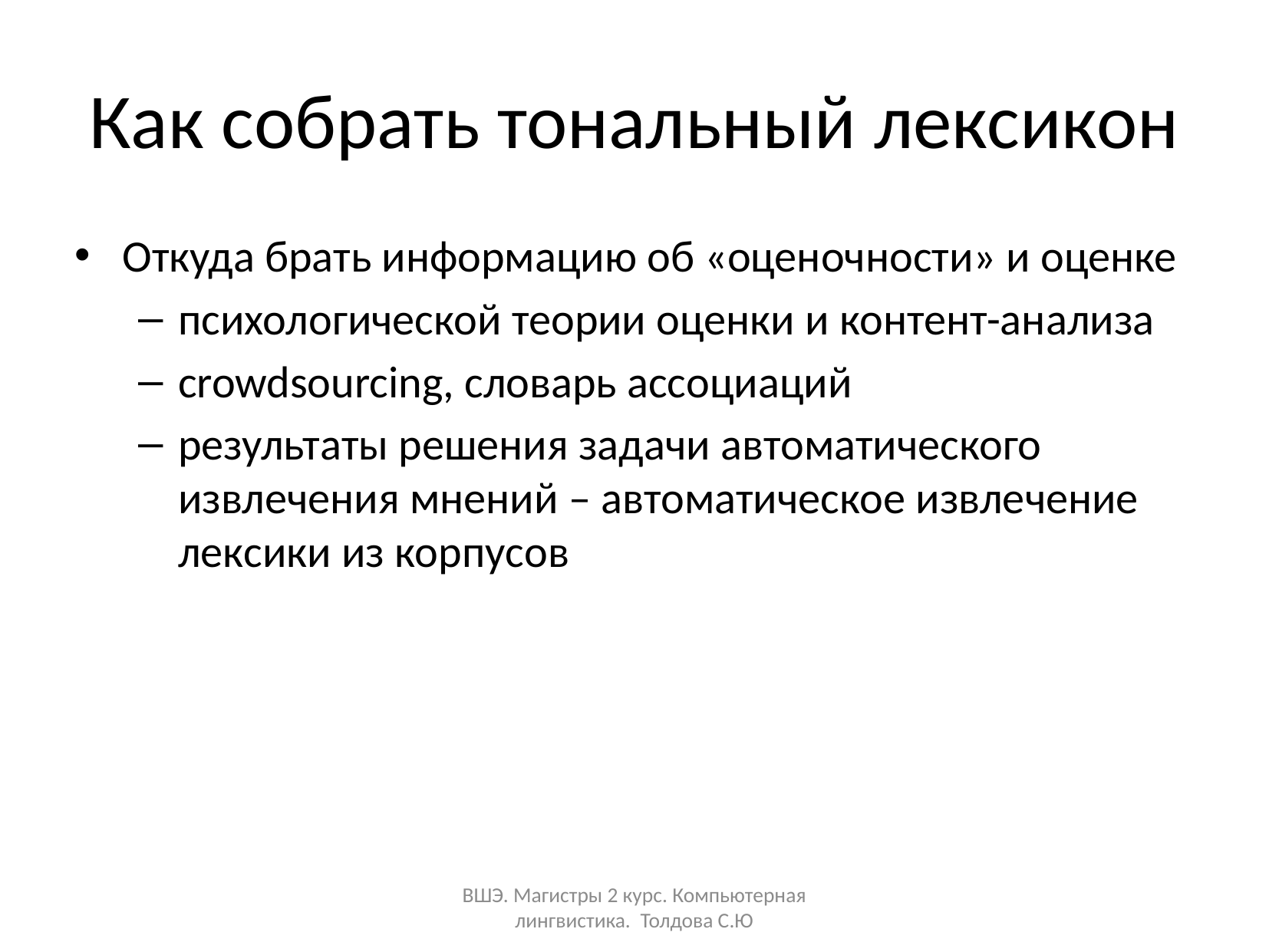

# Как собрать тональный лексикон
Откуда брать информацию об «оценочности» и оценке
психологической теории оценки и контент-анализа
crowdsourcing, словарь ассоциаций
результаты решения задачи автоматического извлечения мнений – автоматическое извлечение лексики из корпусов

ВШЭ. Магистры 2 курс. Компьютерная лингвистика.  Толдова С.Ю